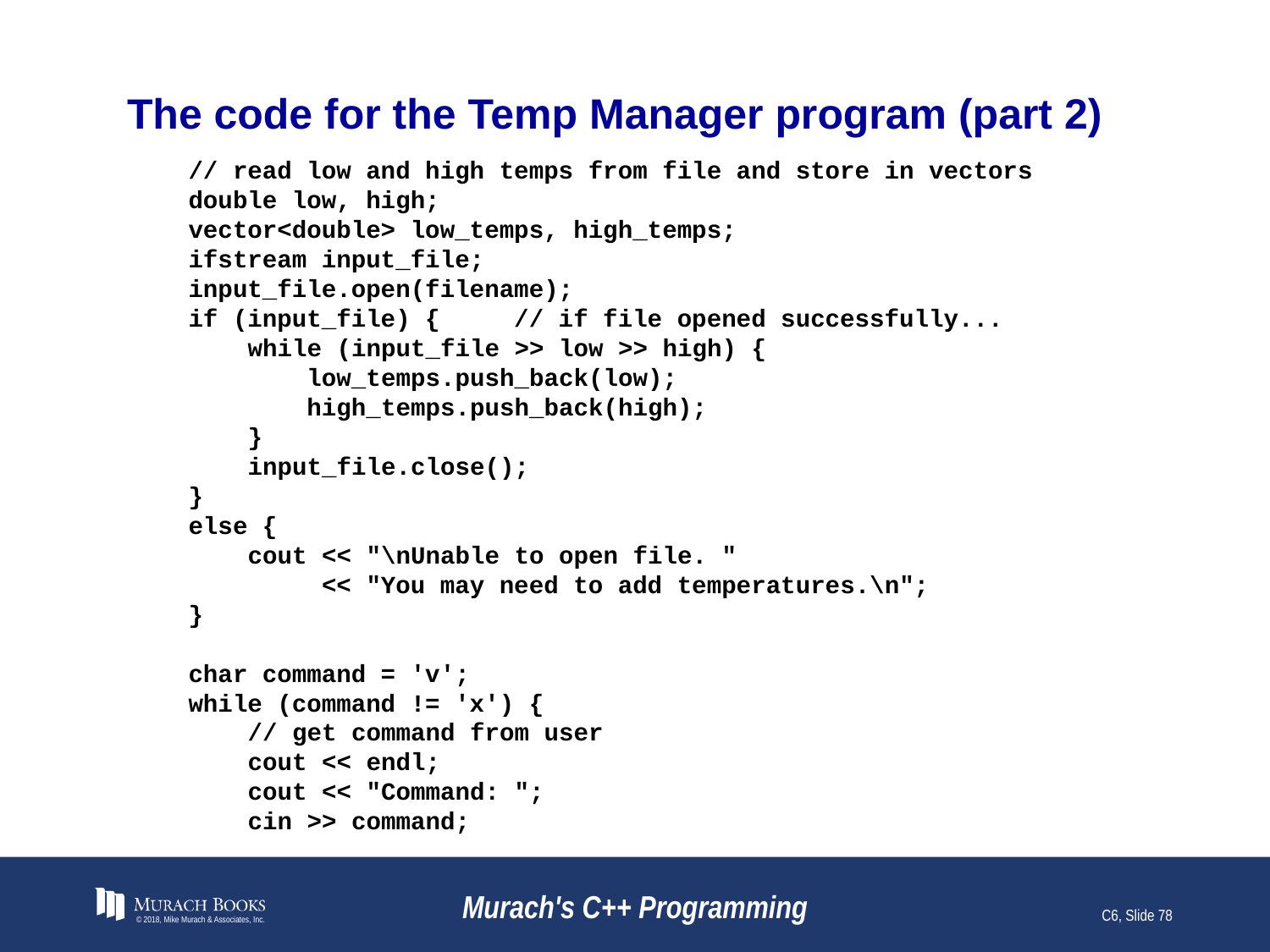

# The code for the Temp Manager program (part 2)
    // read low and high temps from file and store in vectors
    double low, high;
    vector<double> low_temps, high_temps;
    ifstream input_file;
    input_file.open(filename);
    if (input_file) {     // if file opened successfully...
        while (input_file >> low >> high) {
            low_temps.push_back(low);
            high_temps.push_back(high);
        }
        input_file.close();
    }
    else {
        cout << "\nUnable to open file. "
             << "You may need to add temperatures.\n";
    }

    char command = 'v';
    while (command != 'x') {
        // get command from user
        cout << endl;
        cout << "Command: ";
        cin >> command;
© 2018, Mike Murach & Associates, Inc.
Murach's C++ Programming

C6, Slide 78